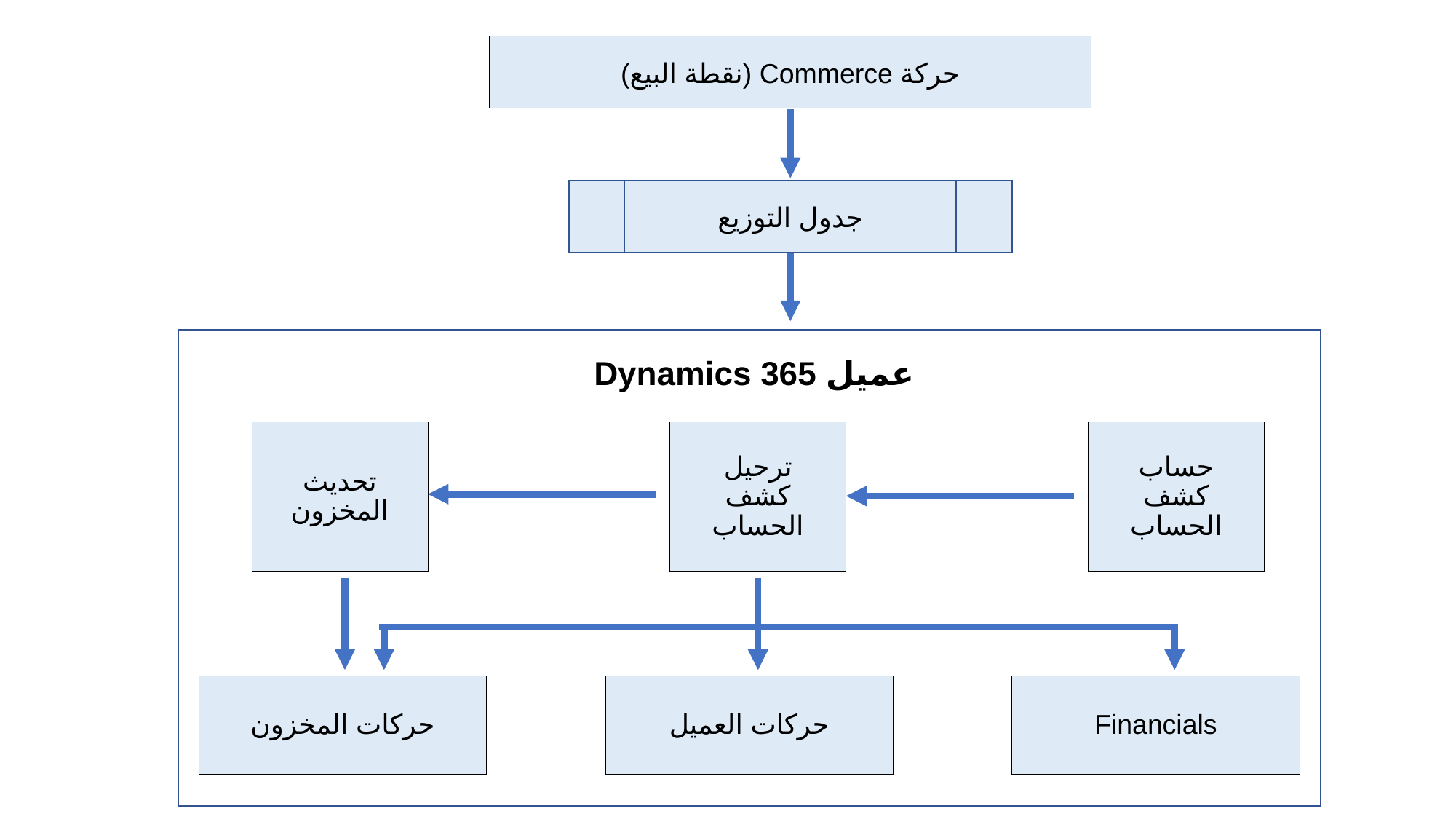

حركة Commerce (نقطة البيع)

جدول التوزيع

عميل Dynamics 365

حساب كشف الحساب

ترحيل كشف الحساب

تحديث المخزون
Financials

حركات العميل

حركات المخزون